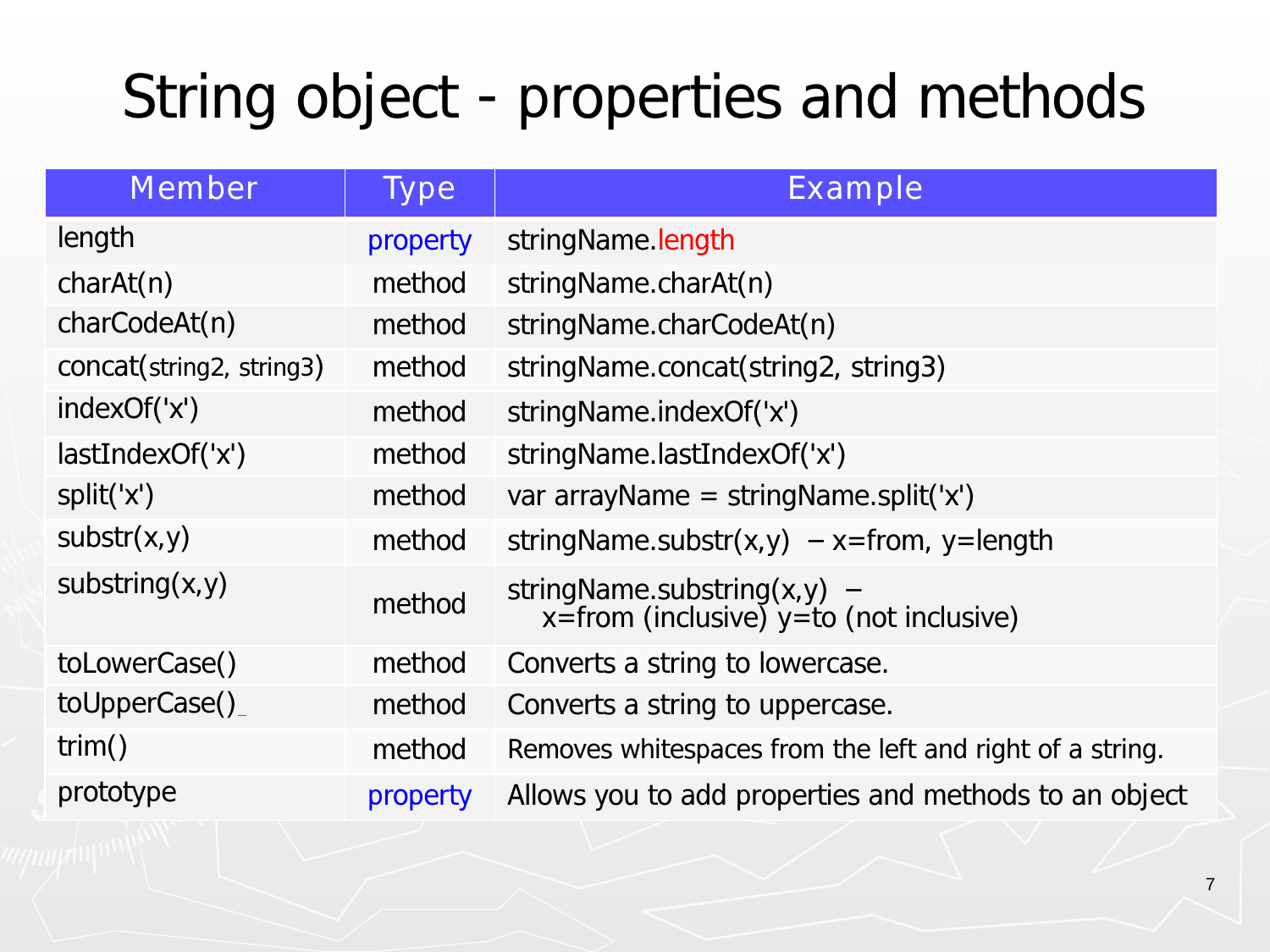

# String object - properties and methods
| Member | Type | Example |
| --- | --- | --- |
| length | property | stringName.length |
| charAt(n) | method | stringName.charAt(n) |
| charCodeAt(n) | method | stringName.charCodeAt(n) |
| concat(string2, string3) | method | stringName.concat(string2, string3) |
| indexOf('x') | method | stringName.indexOf('x') |
| lastIndexOf('x') | method | stringName.lastIndexOf('x') |
| split('x') | method | var arrayName = stringName.split('x') |
| substr(x,y) | method | stringName.substr(x,y) – x=from, y=length |
| substring(x,y) | method | stringName.substring(x,y) – x=from (inclusive) y=to (not inclusive) |
| toLowerCase() | method | Converts a string to lowercase. |
| toUpperCase() | method | Converts a string to uppercase. |
| trim() | method | Removes whitespaces from the left and right of a string. |
| prototype | property | Allows you to add properties and methods to an object |
7